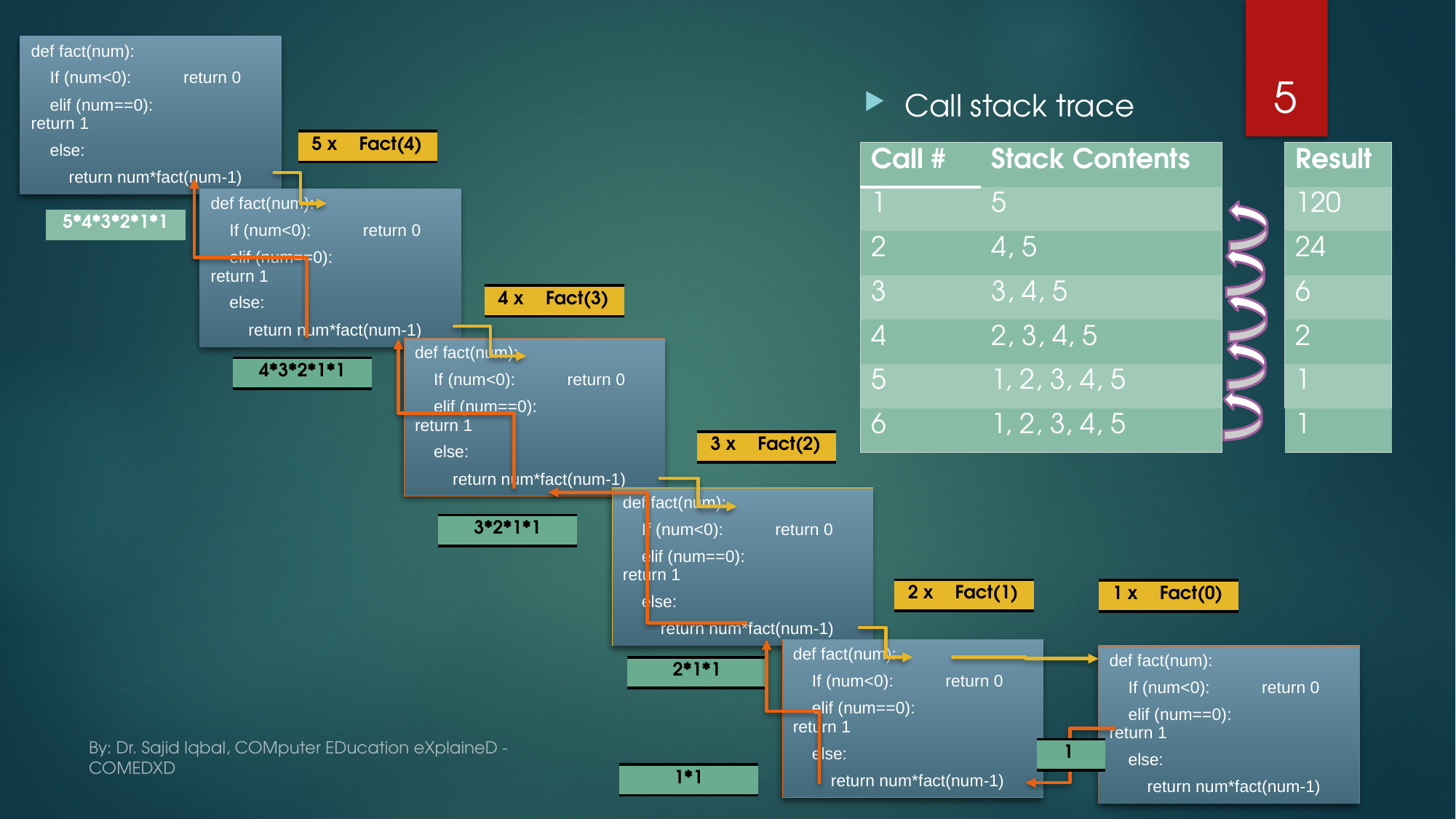

5
def fact(num):
    If (num<0):           return 0
    elif (num==0): 	return 1
    else:
        return num*fact(num-1)
Call stack trace
| 5 x | Fact(4) |
| --- | --- |
| Call # | Stack Contents |
| --- | --- |
| 1 | 5 |
| 2 | 4, 5 |
| 3 | 3, 4, 5 |
| 4 | 2, 3, 4, 5 |
| 5 | 1, 2, 3, 4, 5 |
| 6 | 1, 2, 3, 4, 5 |
| Result |
| --- |
| 120 |
| 24 |
| 6 |
| 2 |
| 1 |
| 1 |
def fact(num):
    If (num<0):           return 0
    elif (num==0): 	return 1
    else:
        return num*fact(num-1)

| 5\*4\*3\*2\*1\*1 |
| --- |
| 4 x | Fact(3) |
| --- | --- |
def fact(num):
    If (num<0):           return 0
    elif (num==0): 	return 1
    else:
        return num*fact(num-1)
| 4\*3\*2\*1\*1 |
| --- |
| 3 x | Fact(2) |
| --- | --- |
def fact(num):
    If (num<0):           return 0
    elif (num==0): 	return 1
    else:
        return num*fact(num-1)
| 3\*2\*1\*1 |
| --- |
| 2 x | Fact(1) |
| --- | --- |
| 1 x | Fact(0) |
| --- | --- |
def fact(num):
    If (num<0):           return 0
    elif (num==0): 	return 1
    else:
        return num*fact(num-1)
def fact(num):
    If (num<0):           return 0
    elif (num==0): 	return 1
    else:
        return num*fact(num-1)
| 2\*1\*1 |
| --- |
| 1 |
| --- |
By: Dr. Sajid Iqbal, COMputer EDucation eXplaineD - COMEDXD
| 1\*1 |
| --- |